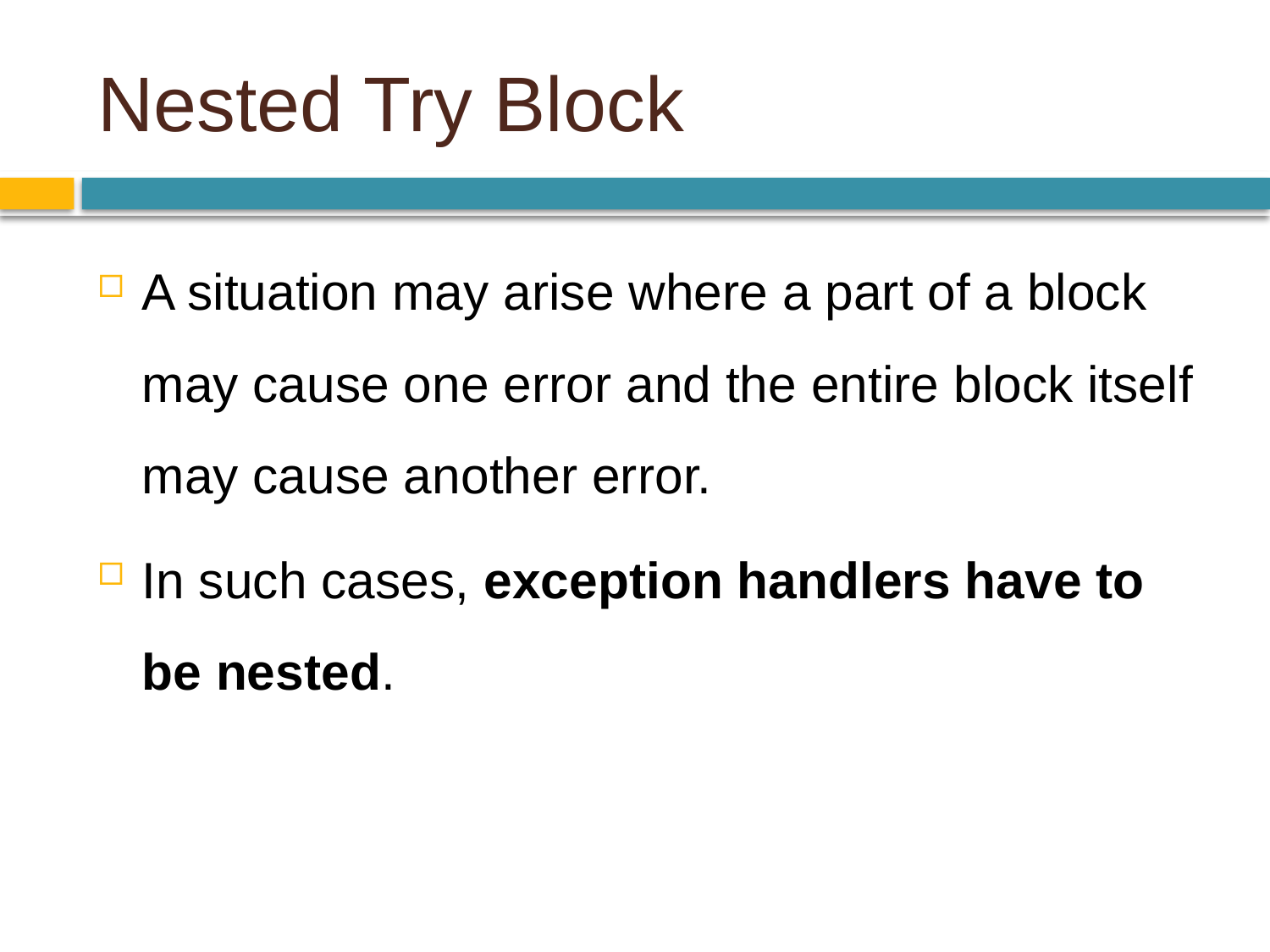

# Nested Try Block
A situation may arise where a part of a block may cause one error and the entire block itself may cause another error.
In such cases, exception handlers have to be nested.